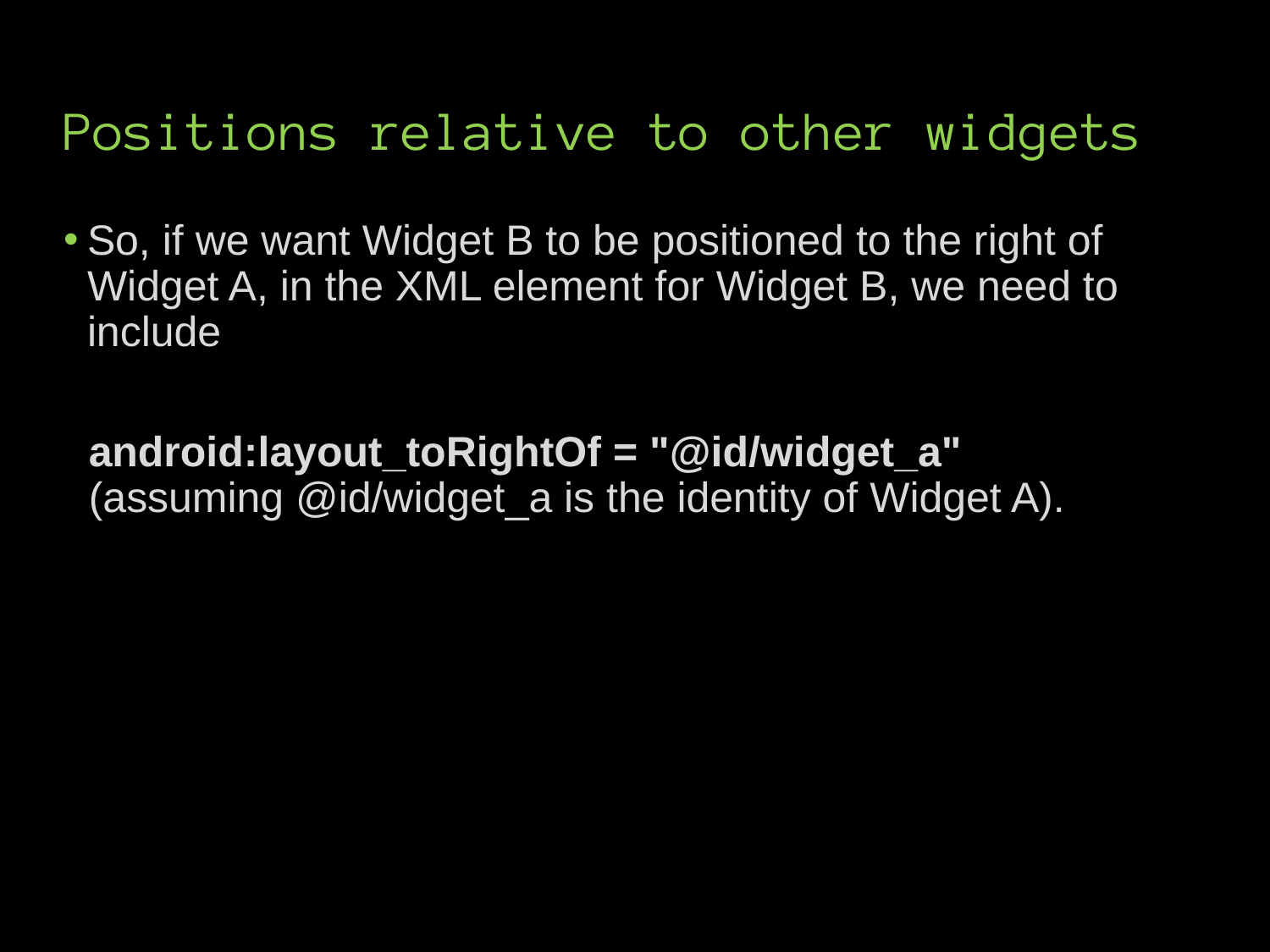

# Positions relative to other widgets
So, if we want Widget B to be positioned to the right of Widget A, in the XML element for Widget B, we need to include
android:layout_toRightOf = "@id/widget_a"
(assuming @id/widget_a is the identity of Widget A).